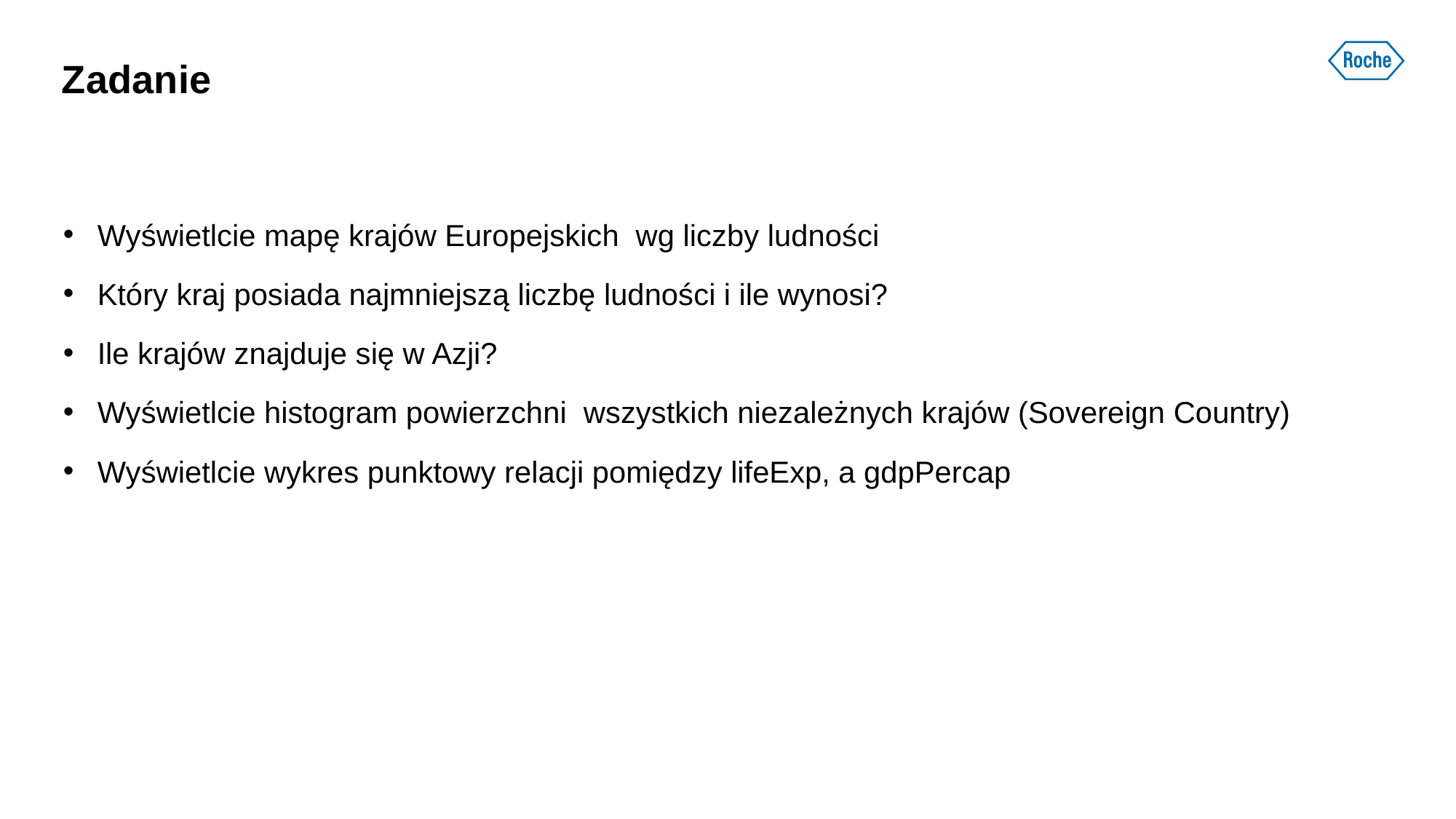

# Zadanie
Wyświetlcie mapę krajów Europejskich  wg liczby ludności
Który kraj posiada najmniejszą liczbę ludności i ile wynosi?
Ile krajów znajduje się w Azji?
Wyświetlcie histogram powierzchni  wszystkich niezależnych krajów (Sovereign Country)
Wyświetlcie wykres punktowy relacji pomiędzy lifeExp, a gdpPercap